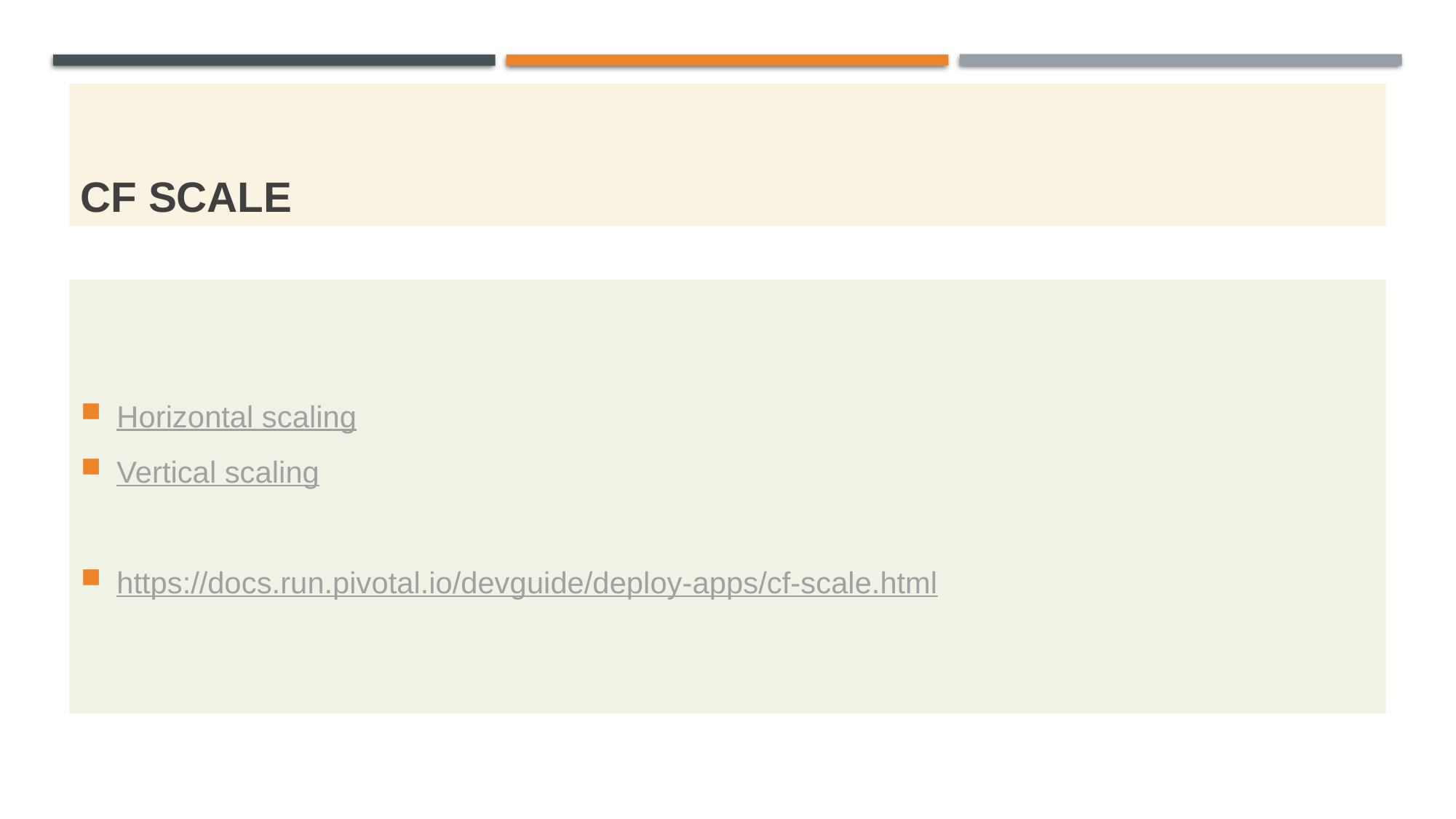

# Cf scale
Horizontal scaling
Vertical scaling

https://docs.run.pivotal.io/devguide/deploy-apps/cf-scale.html